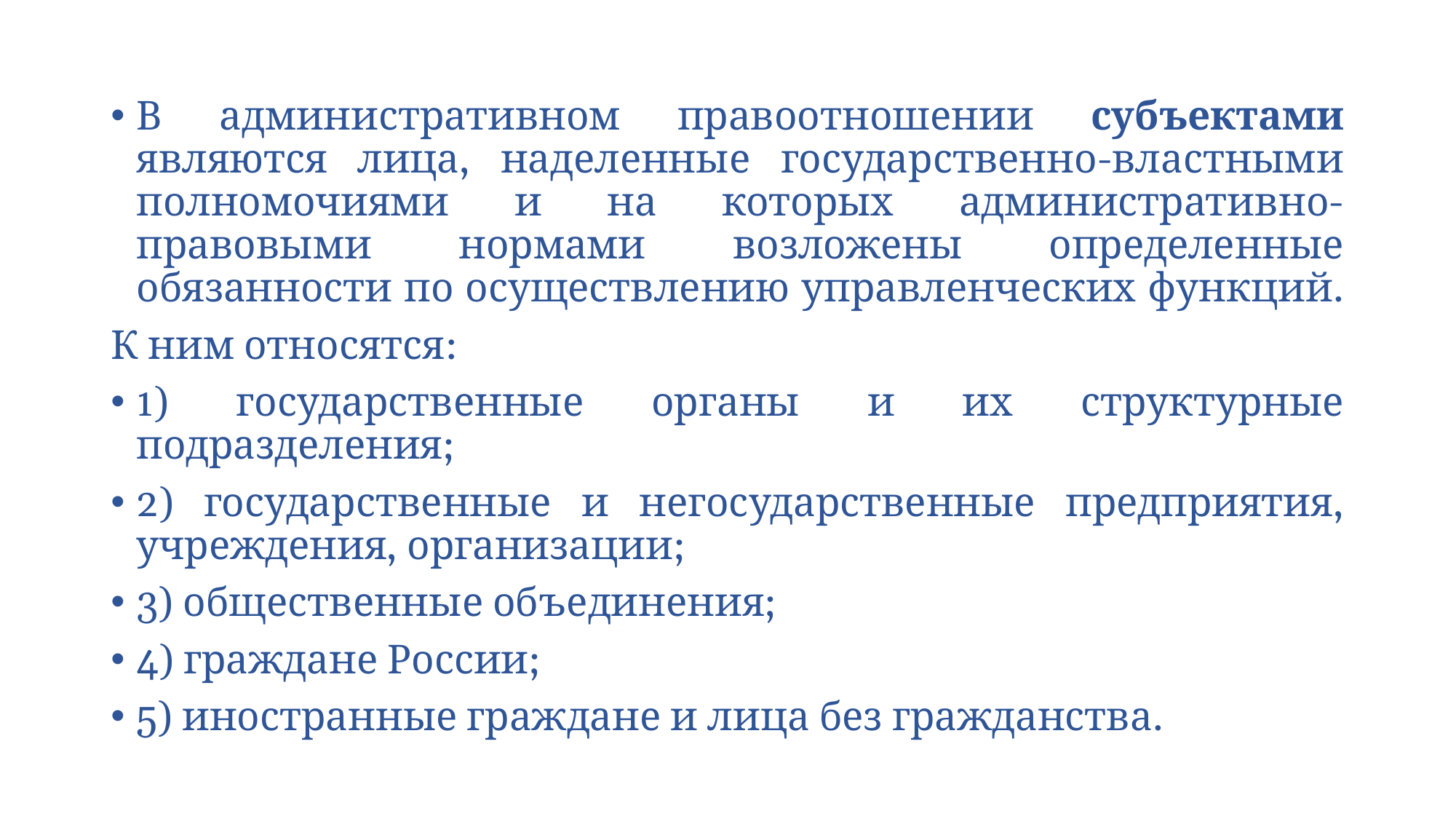

В административном правоотношении субъектами являются лица, наделенные государственно-властными полномочиями и на которых административно-правовыми нормами возложены определенные обязанности по осуществлению управленческих функций.
К ним относятся:
1) государственные органы и их структурные подразделения;
2) государственные и негосударственные предприятия, учреждения, организации;
3) общественные объединения;
4) граждане России;
5) иностранные граждане и лица без гражданства.